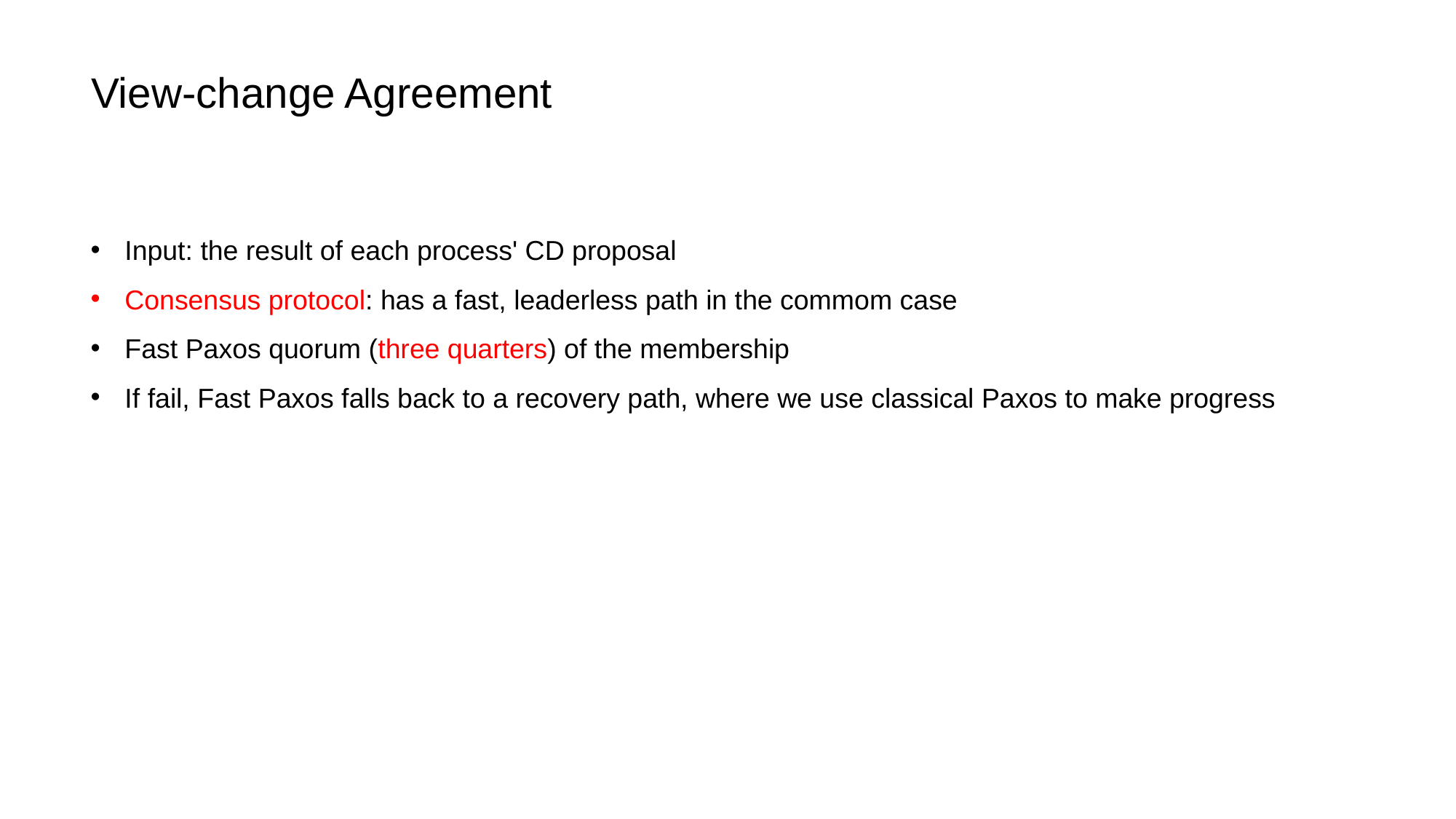

# View-change Agreement
Input: the result of each process' CD proposal
Consensus protocol: has a fast, leaderless path in the commom case
Fast Paxos quorum (three quarters) of the membership
If fail, Fast Paxos falls back to a recovery path, where we use classical Paxos to make progress

14